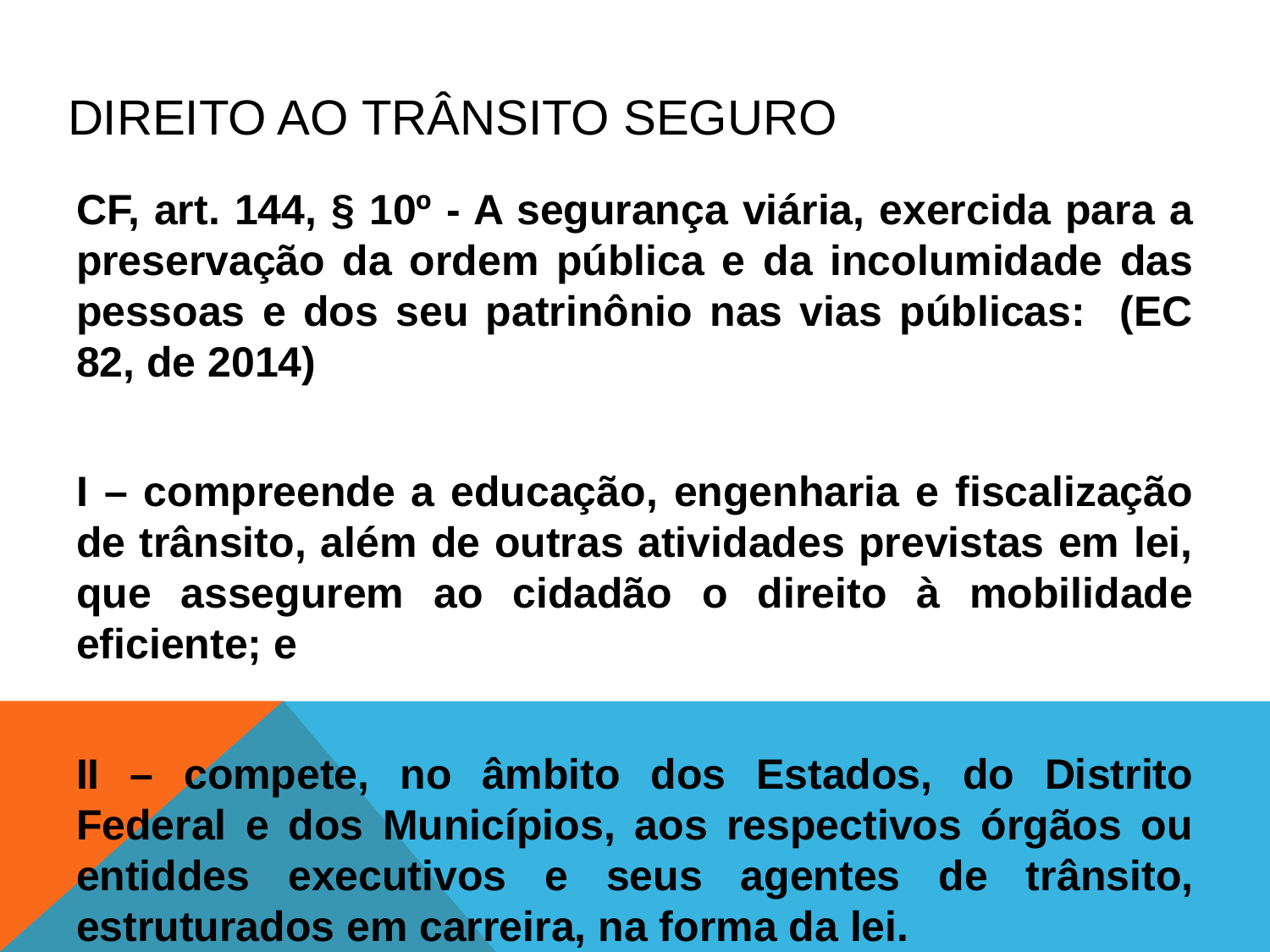

# DIREITO AO TRÂNSITO SEGURO
CF, art. 144, § 10º - A segurança viária, exercida para a preservação da ordem pública e da incolumidade das pessoas e dos seu patrinônio nas vias públicas:  (EC 82, de 2014)

I – compreende a educação, engenharia e fiscalização de trânsito, além de outras atividades previstas em lei, que assegurem ao cidadão o direito à mobilidade eficiente; e

II – compete, no âmbito dos Estados, do Distrito Federal e dos Municípios, aos respectivos órgãos ou entiddes executivos e seus agentes de trânsito, estruturados em carreira, na forma da lei.